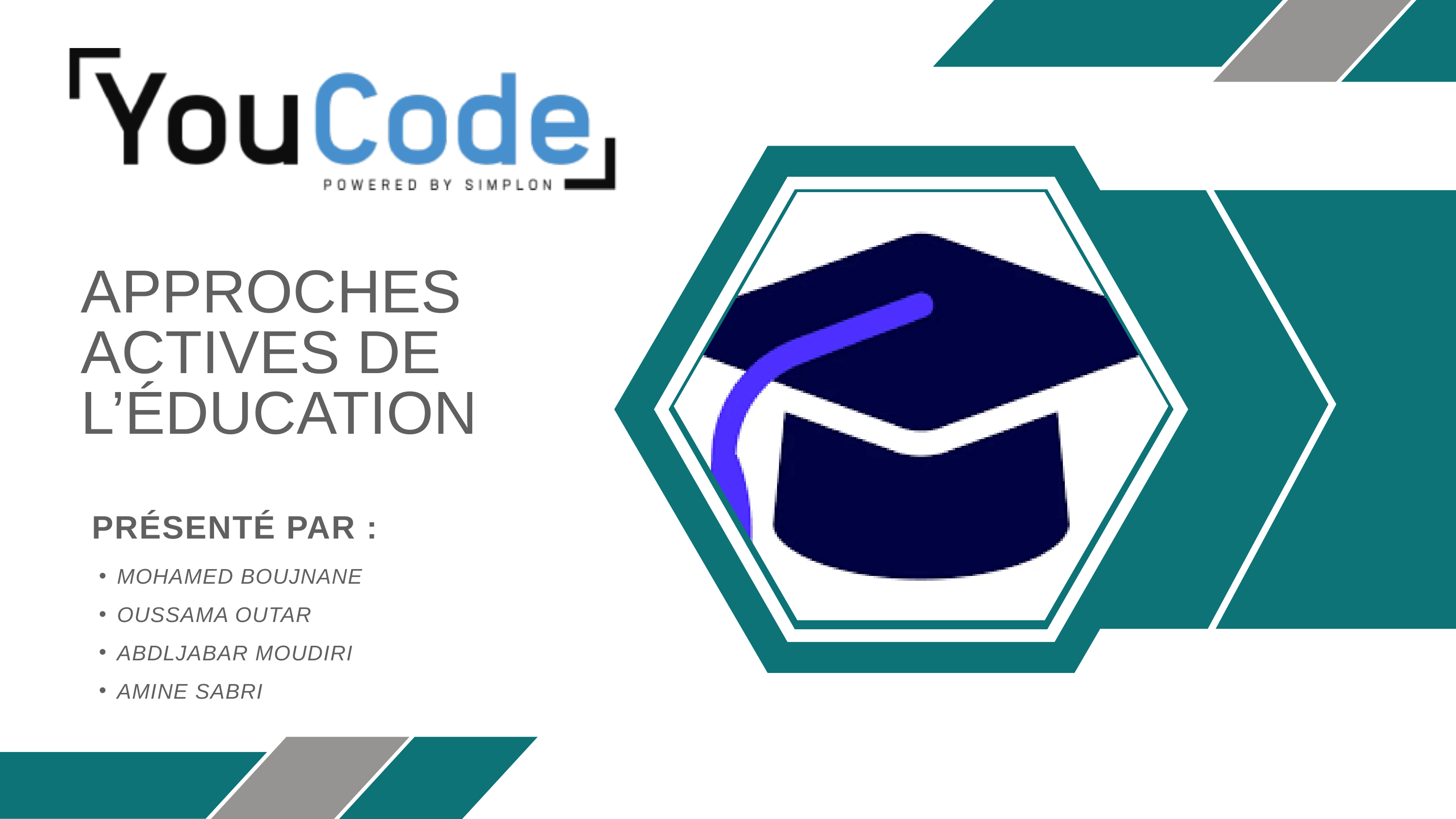

APPROCHES ACTIVES DE L’ÉDUCATION

 PRÉSENTÉ PAR :

MOHAMED BOUJNANE
OUSSAMA OUTAR
ABDLJABAR MOUDIRI
AMINE SABRI